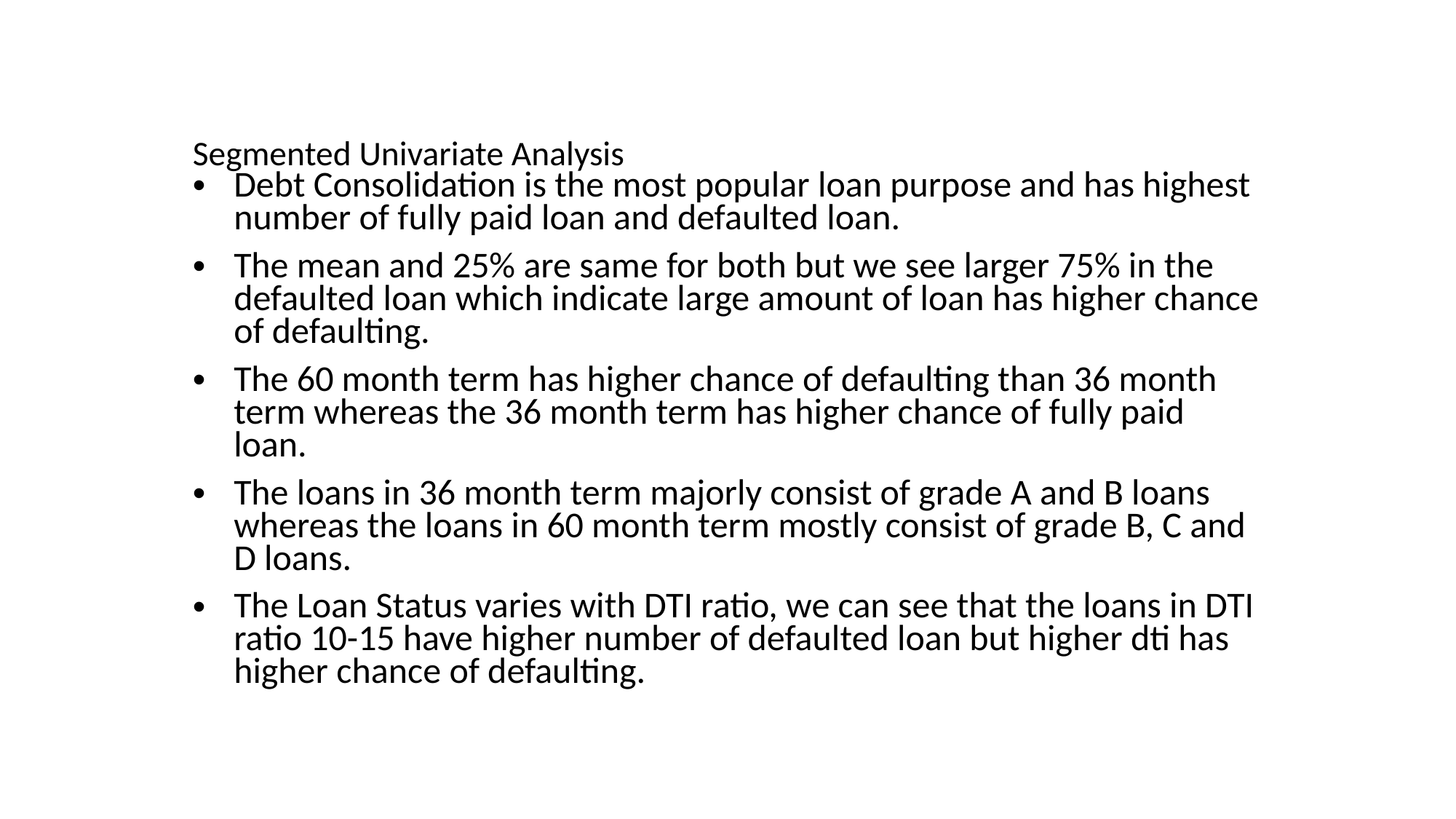

# Segmented Univariate Analysis
Debt Consolidation is the most popular loan purpose and has highest number of fully paid loan and defaulted loan.
The mean and 25% are same for both but we see larger 75% in the defaulted loan which indicate large amount of loan has higher chance of defaulting.
The 60 month term has higher chance of defaulting than 36 month term whereas the 36 month term has higher chance of fully paid loan.
The loans in 36 month term majorly consist of grade A and B loans whereas the loans in 60 month term mostly consist of grade B, C and D loans.
The Loan Status varies with DTI ratio, we can see that the loans in DTI ratio 10-15 have higher number of defaulted loan but higher dti has higher chance of defaulting.